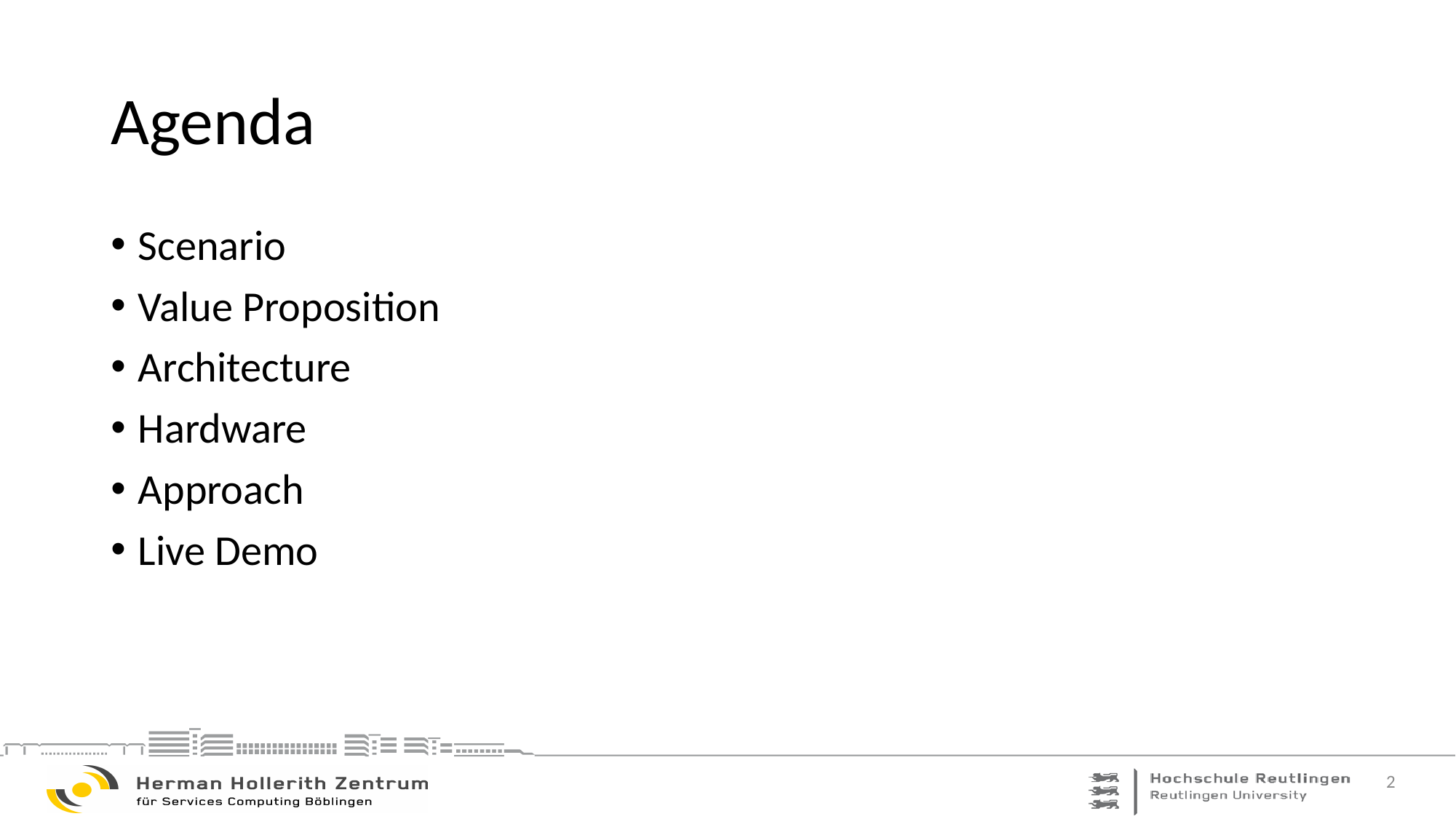

# Agenda
Scenario
Value Proposition
Architecture
Hardware
Approach
Live Demo
2